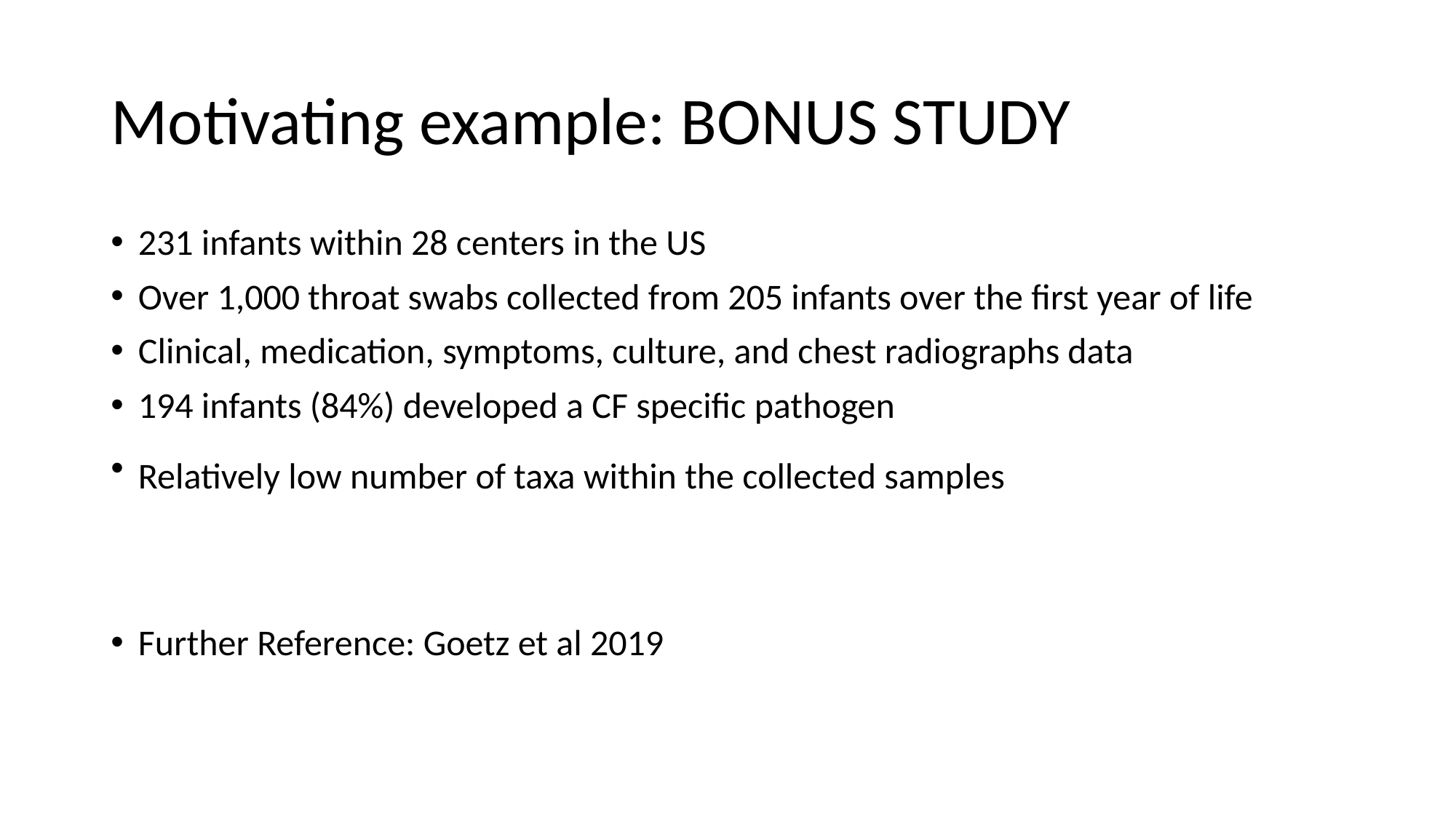

# Motivating example: BONUS STUDY
231 infants within 28 centers in the US
Over 1,000 throat swabs collected from 205 infants over the first year of life
Clinical, medication, symptoms, culture, and chest radiographs data
194 infants (84%) developed a CF specific pathogen
Relatively low number of taxa within the collected samples

Further Reference: Goetz et al 2019